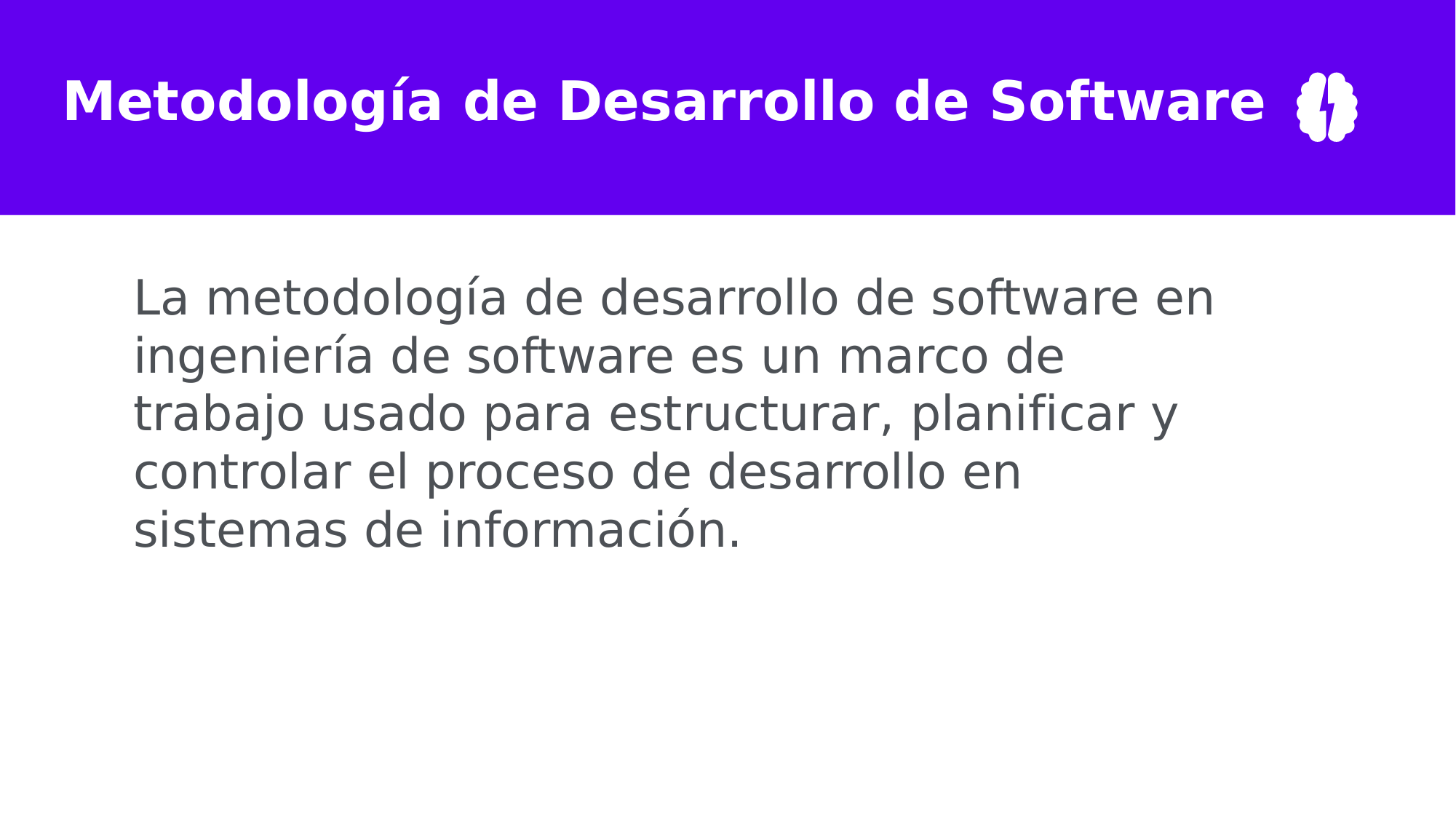

# Metodología de Desarrollo de Software
La metodología de desarrollo de software en ingeniería de software es un marco de trabajo usado para estructurar, planificar y controlar el proceso de desarrollo en sistemas de información.​